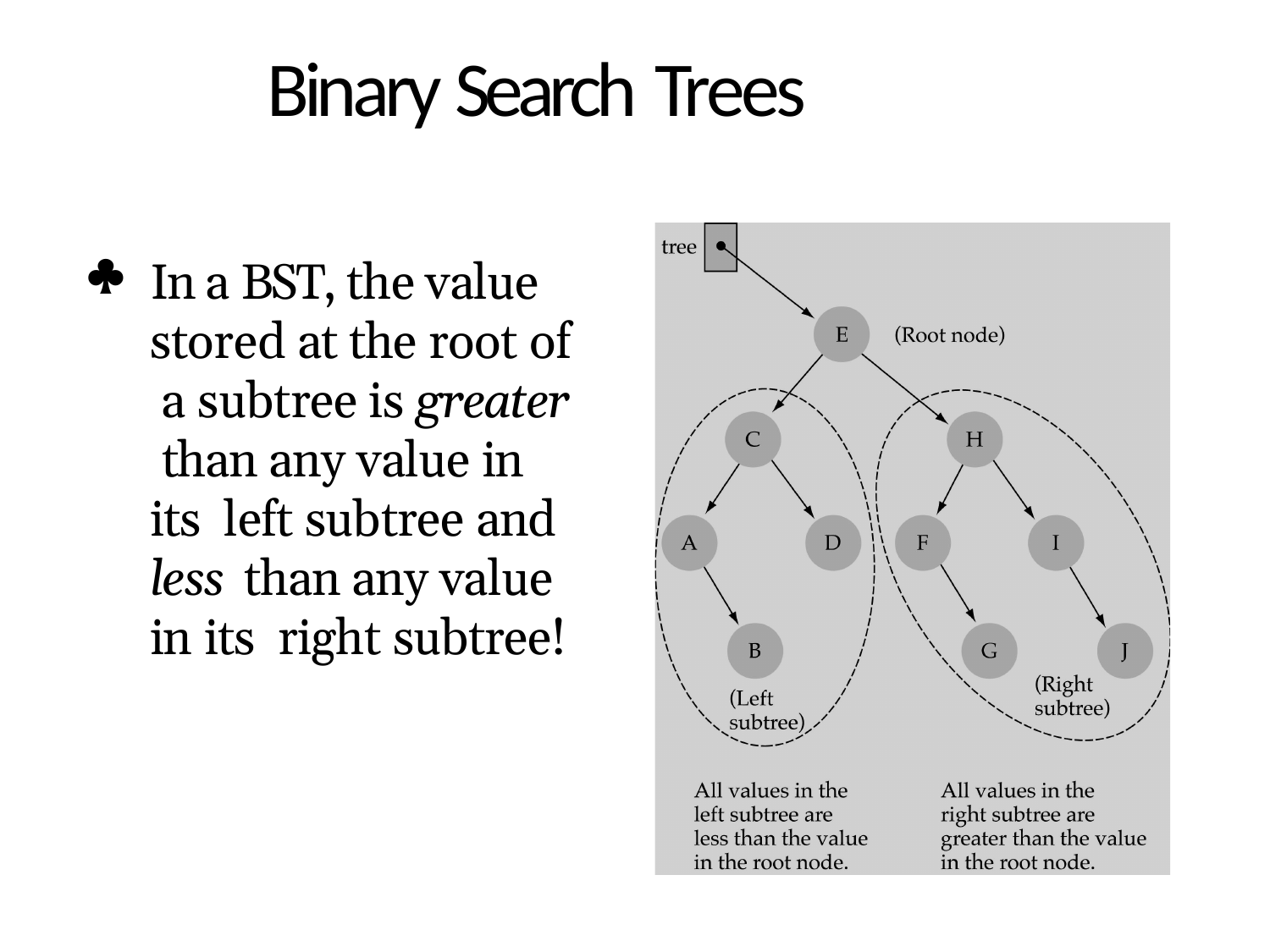

# Binary Search Trees

♣
In a BST, the value  stored at the root of  a subtree	is greater  than any value in its  left subtree and less  than any value in its  right subtree!